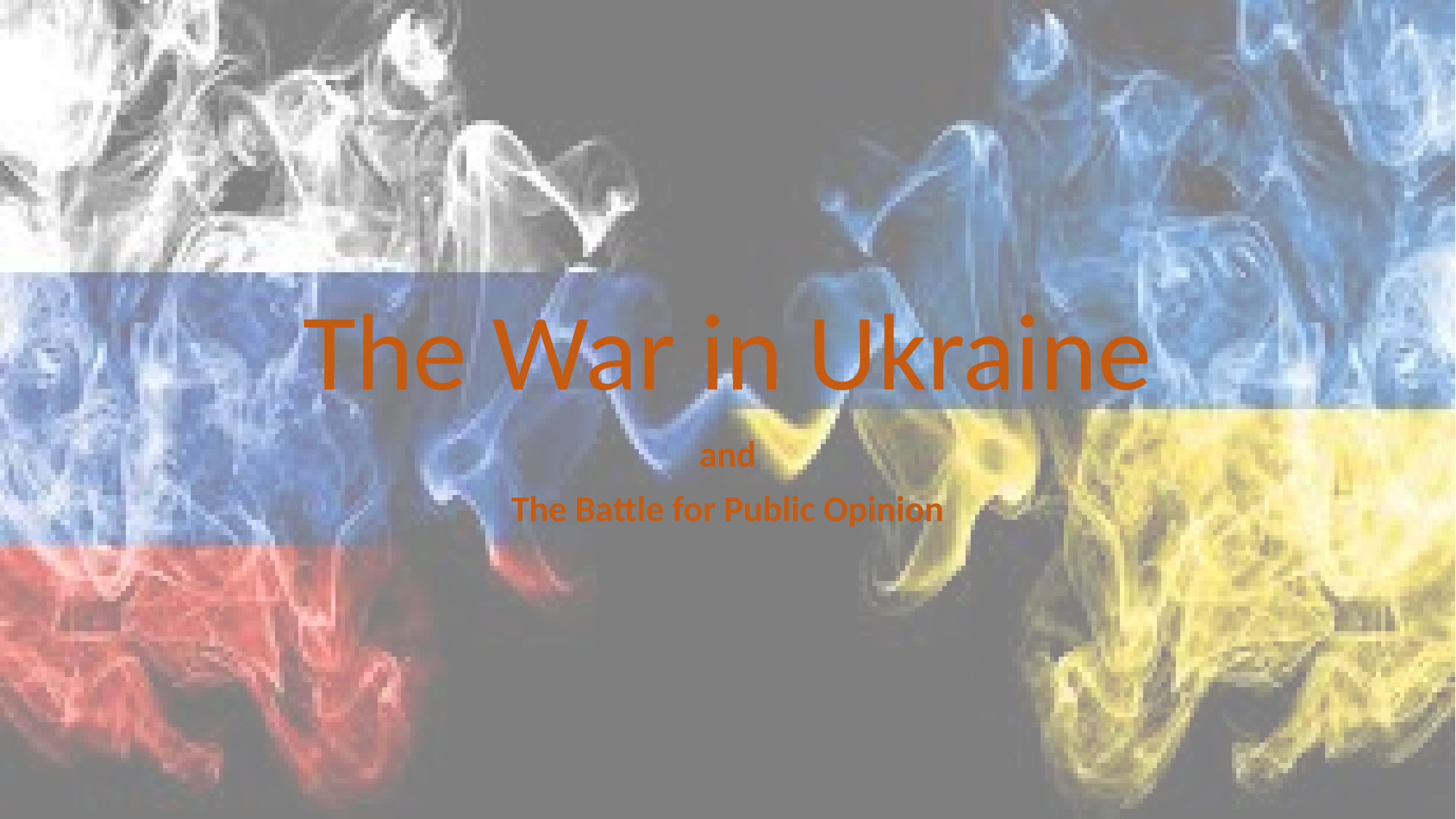

# The War in Ukraine
and
The Battle for Public Opinion